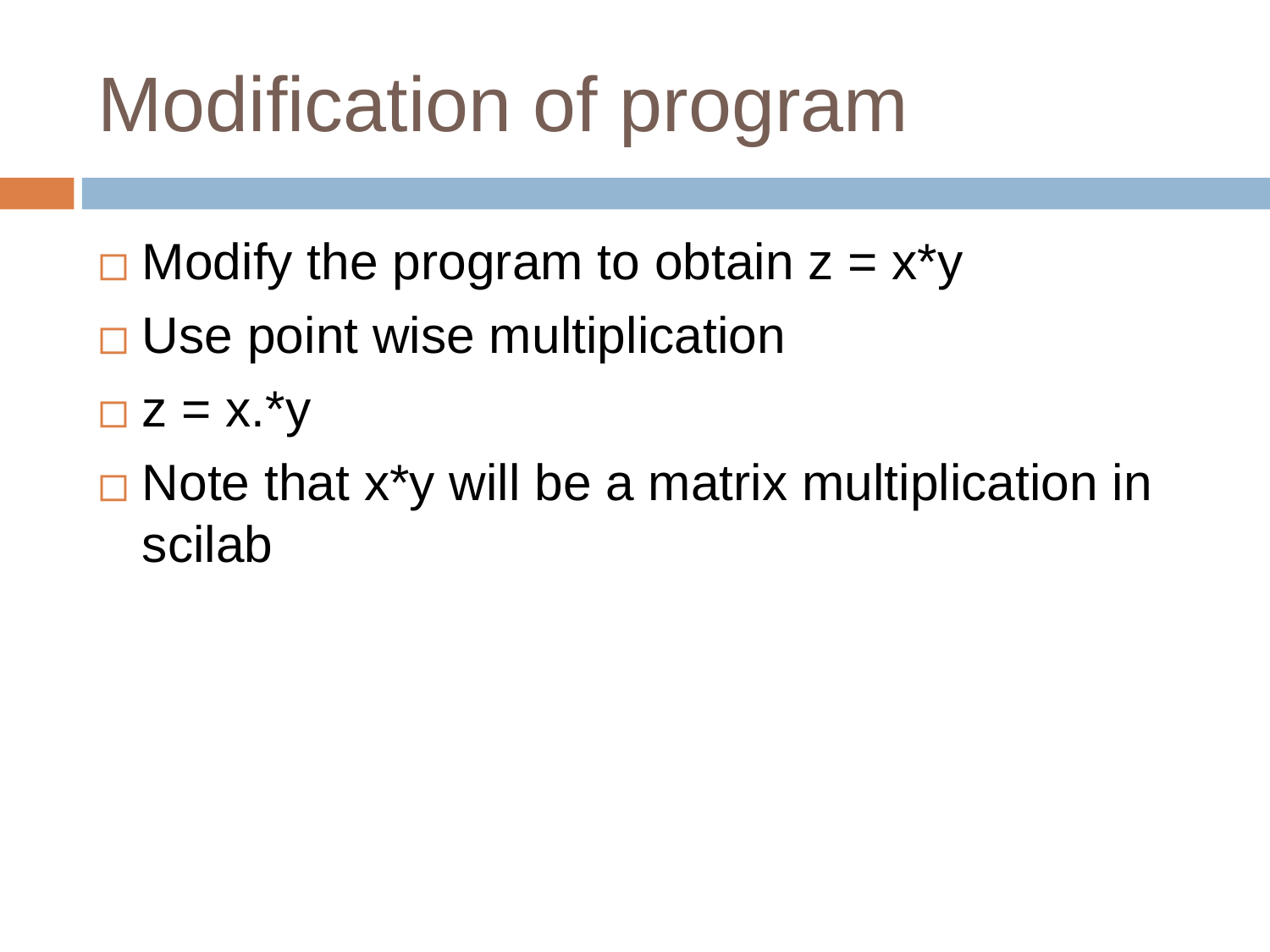

# Modification of program
Modify the program to obtain z = x*y
Use point wise multiplication
z = x.*y
Note that x*y will be a matrix multiplication in scilab